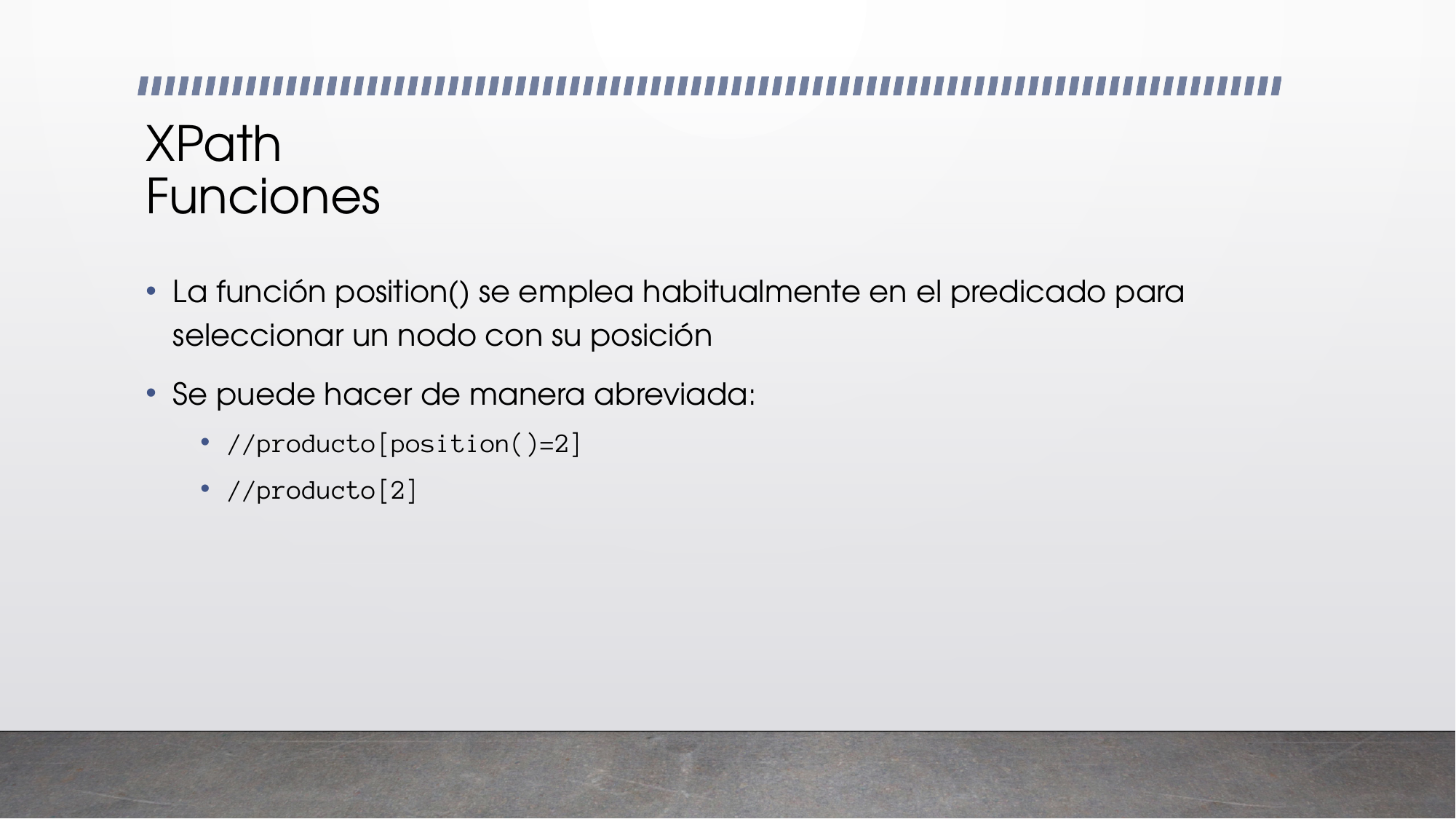

# XPath Funciones
La función position() se emplea habitualmente en el predicado para seleccionar un nodo con su posición
Se puede hacer de manera abreviada:
//producto[position()=2]
//producto[2]